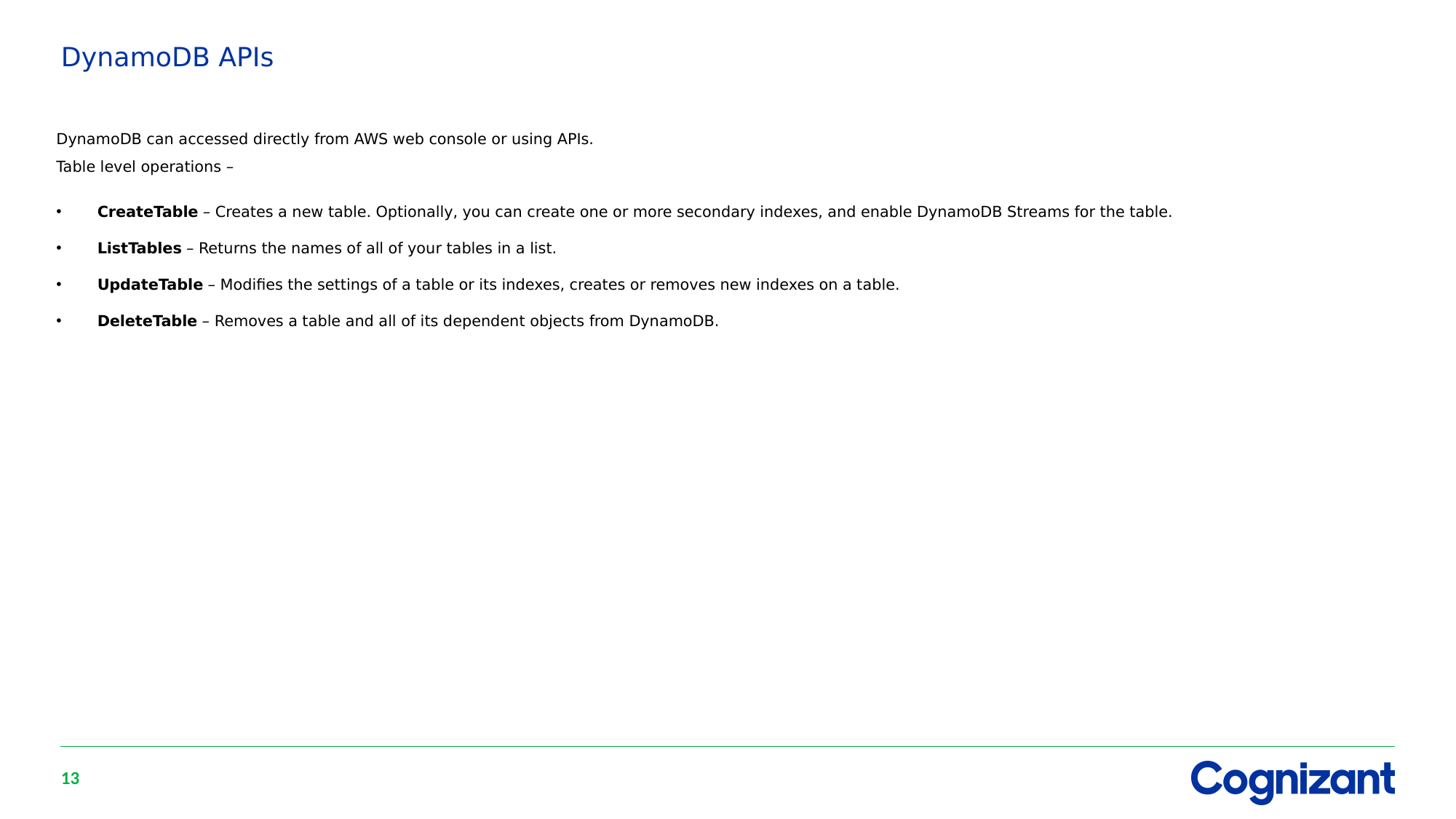

# DynamoDB APIs
DynamoDB can accessed directly from AWS web console or using APIs.
Table level operations –

CreateTable – Creates a new table. Optionally, you can create one or more secondary indexes, and enable DynamoDB Streams for the table.

ListTables – Returns the names of all of your tables in a list.

UpdateTable – Modifies the settings of a table or its indexes, creates or removes new indexes on a table.

DeleteTable – Removes a table and all of its dependent objects from DynamoDB.

13